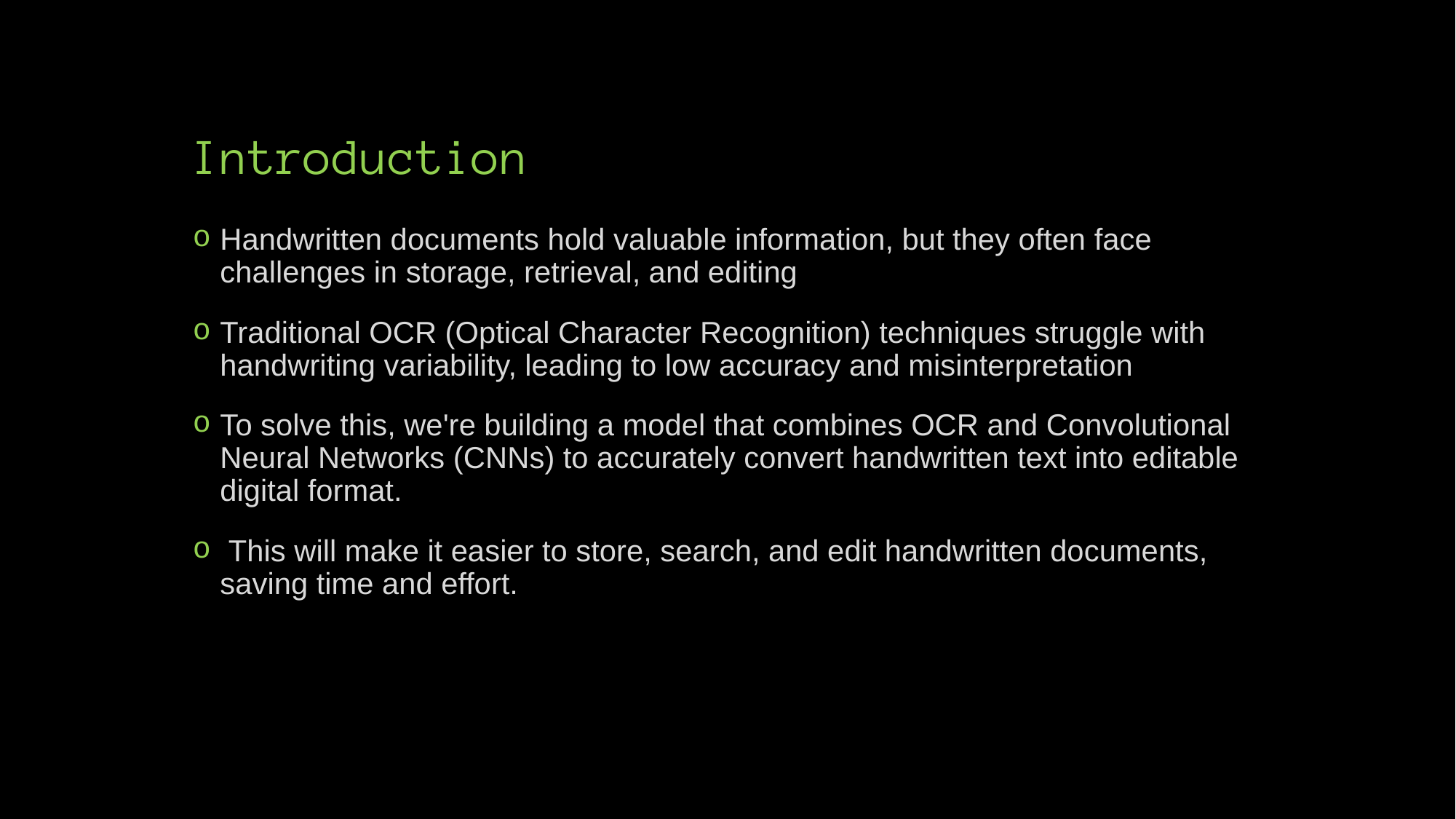

# Introduction
Handwritten documents hold valuable information, but they often face challenges in storage, retrieval, and editing
Traditional OCR (Optical Character Recognition) techniques struggle with handwriting variability, leading to low accuracy and misinterpretation
To solve this, we're building a model that combines OCR and Convolutional Neural Networks (CNNs) to accurately convert handwritten text into editable digital format.
 This will make it easier to store, search, and edit handwritten documents, saving time and effort.